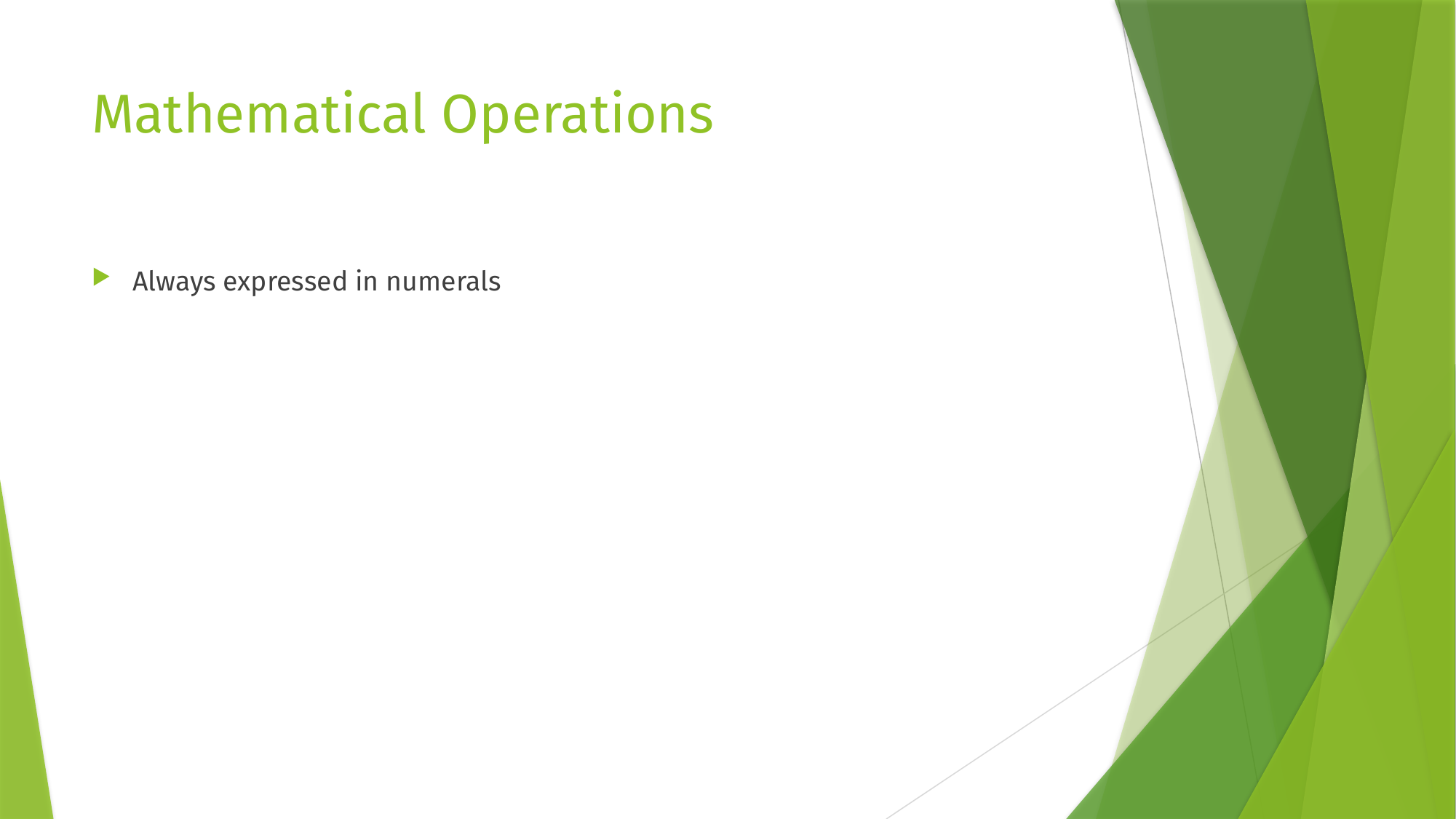

# Mathematical Operations
Always expressed in numerals